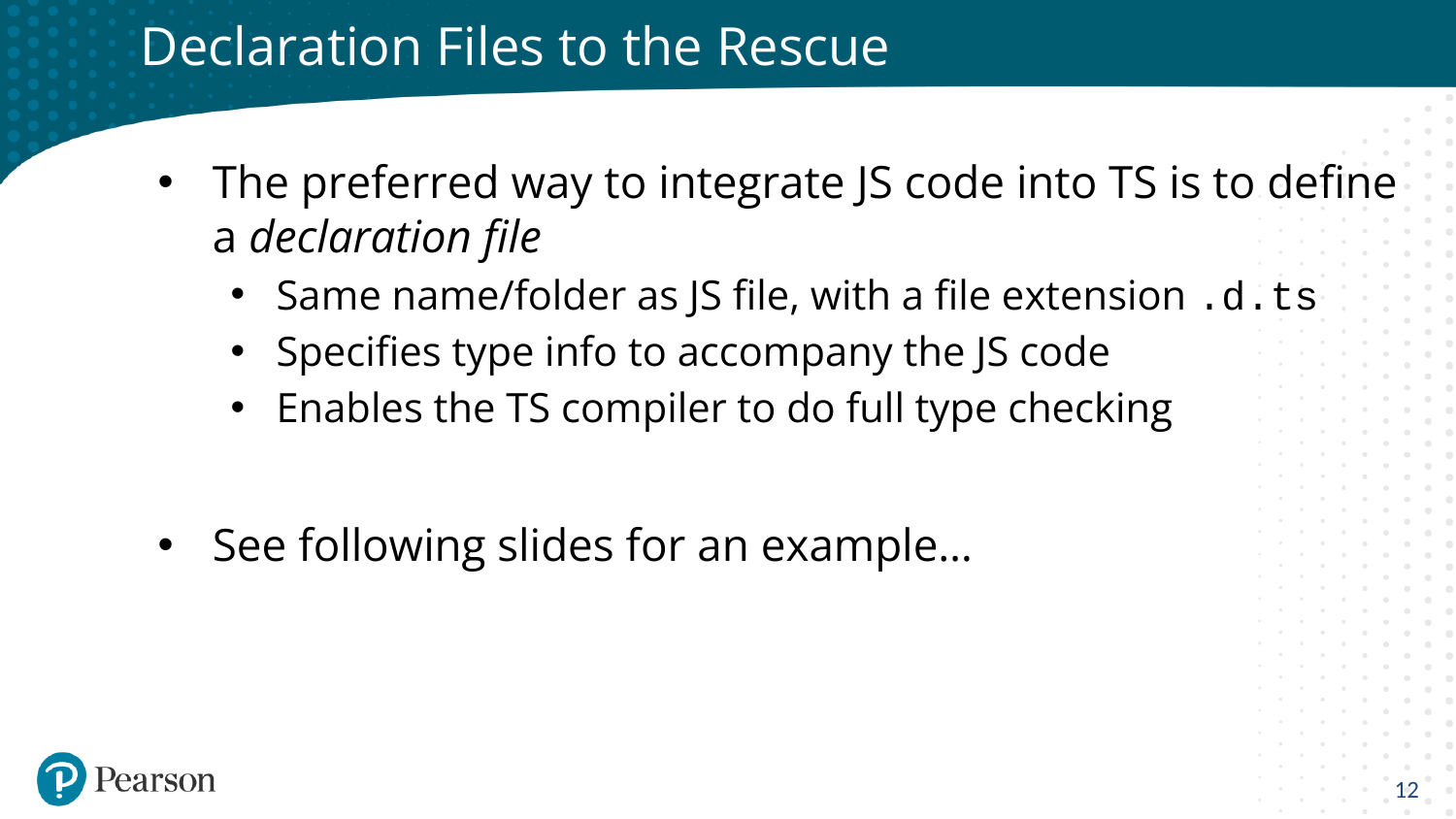

# Declaration Files to the Rescue
The preferred way to integrate JS code into TS is to define a declaration file
Same name/folder as JS file, with a file extension .d.ts
Specifies type info to accompany the JS code
Enables the TS compiler to do full type checking

See following slides for an example…
12